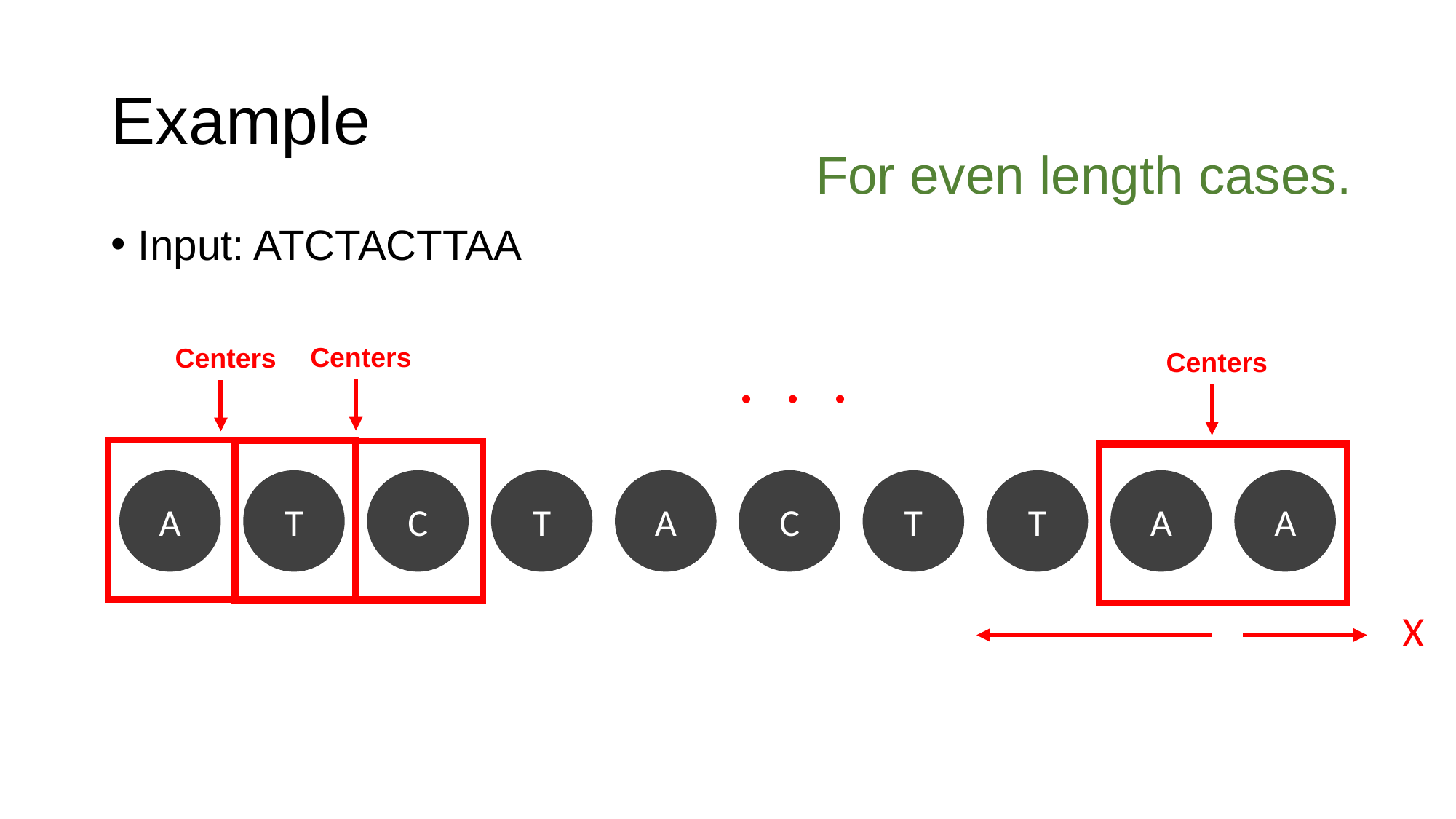

# Example
For even length cases.
Input: ATCTACTTAA

.  .  .
Centers
Centers
Centers

A
T
C
T
A
C
T
T
A
A
X